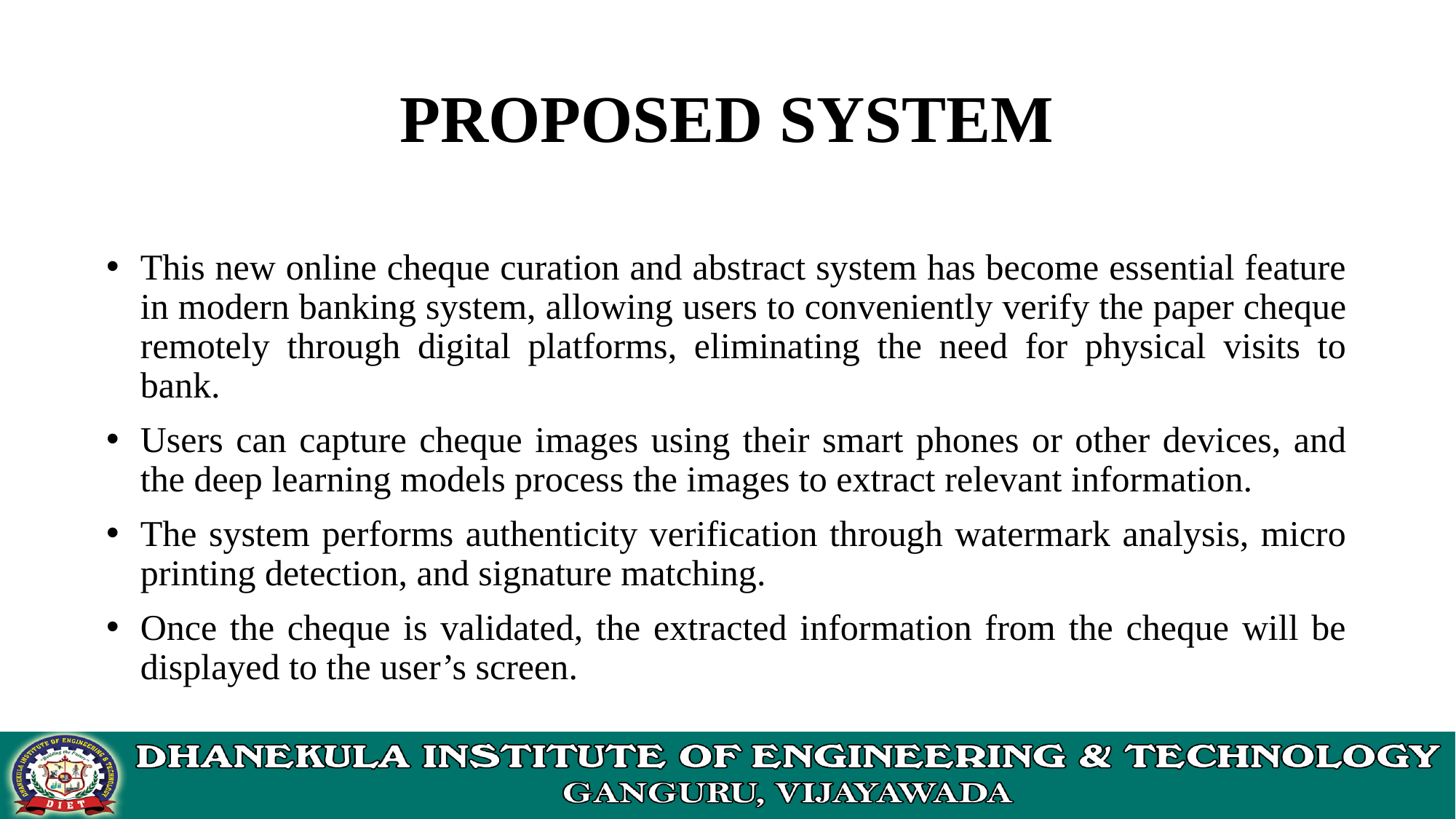

PROPOSED SYSTEM

This new online cheque curation and abstract system has become essential feature in modern banking system, allowing users to conveniently verify the paper cheque remotely through digital platforms, eliminating the need for physical visits to bank.
Users can capture cheque images using their smart phones or other devices, and the deep learning models process the images to extract relevant information.
The system performs authenticity verification through watermark analysis, micro printing detection, and signature matching.
Once the cheque is validated, the extracted information from the cheque will be displayed to the user’s screen.